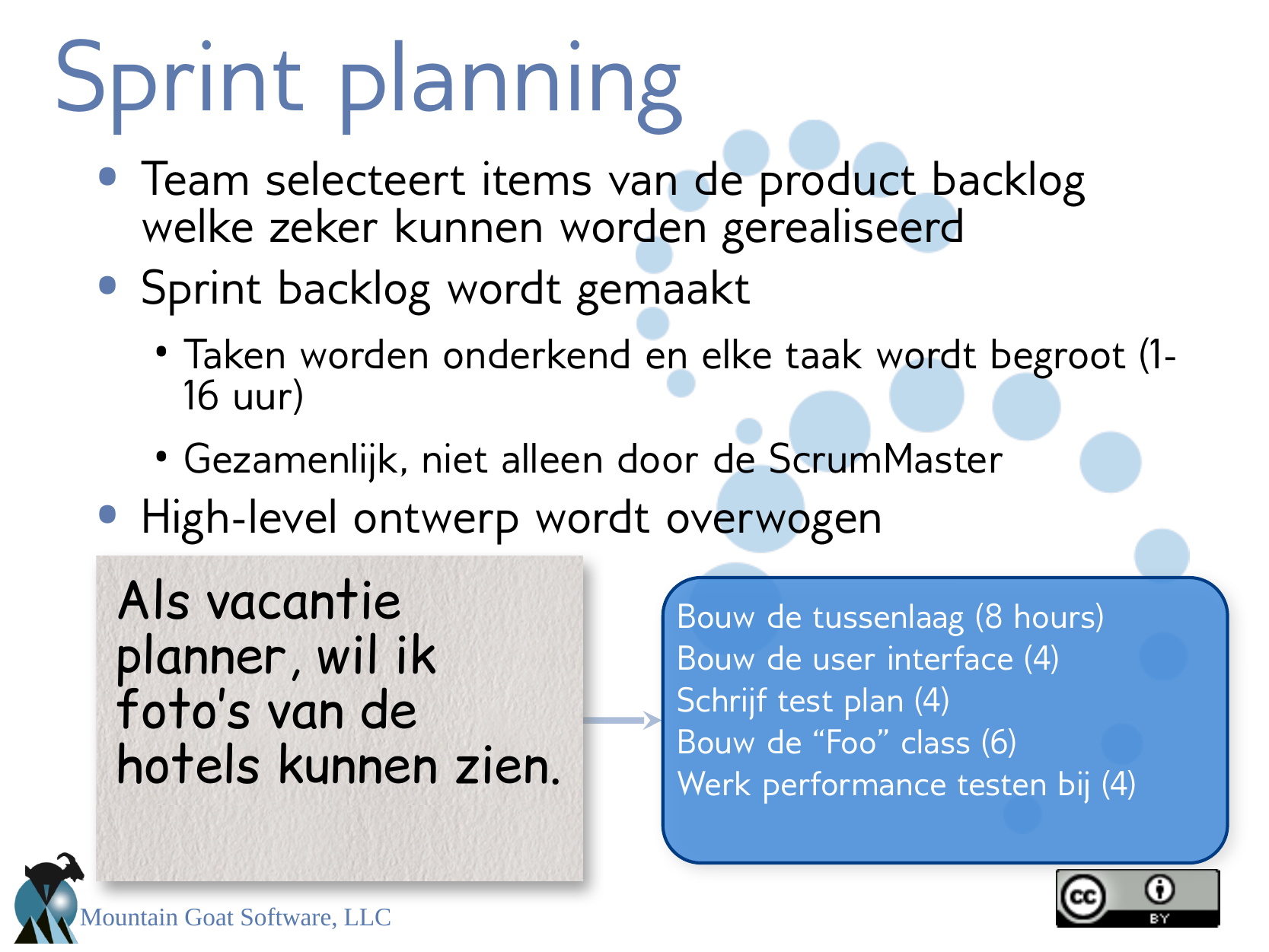

Sprint planning
Team selecteert items van de product backlog welke zeker kunnen worden gerealiseerd
Sprint backlog wordt gemaakt
Taken worden onderkend en elke taak wordt begroot (1-16 uur)
Gezamenlijk, niet alleen door de ScrumMaster
High-level ontwerp wordt overwogen
Als vacantie planner, wil ik foto’s van de hotels kunnen zien.

Bouw de tussenlaag (8 hours)
Bouw de user interface (4)
Schrijf test plan (4)
Bouw de “Foo” class (6)
Werk performance testen bij (4)